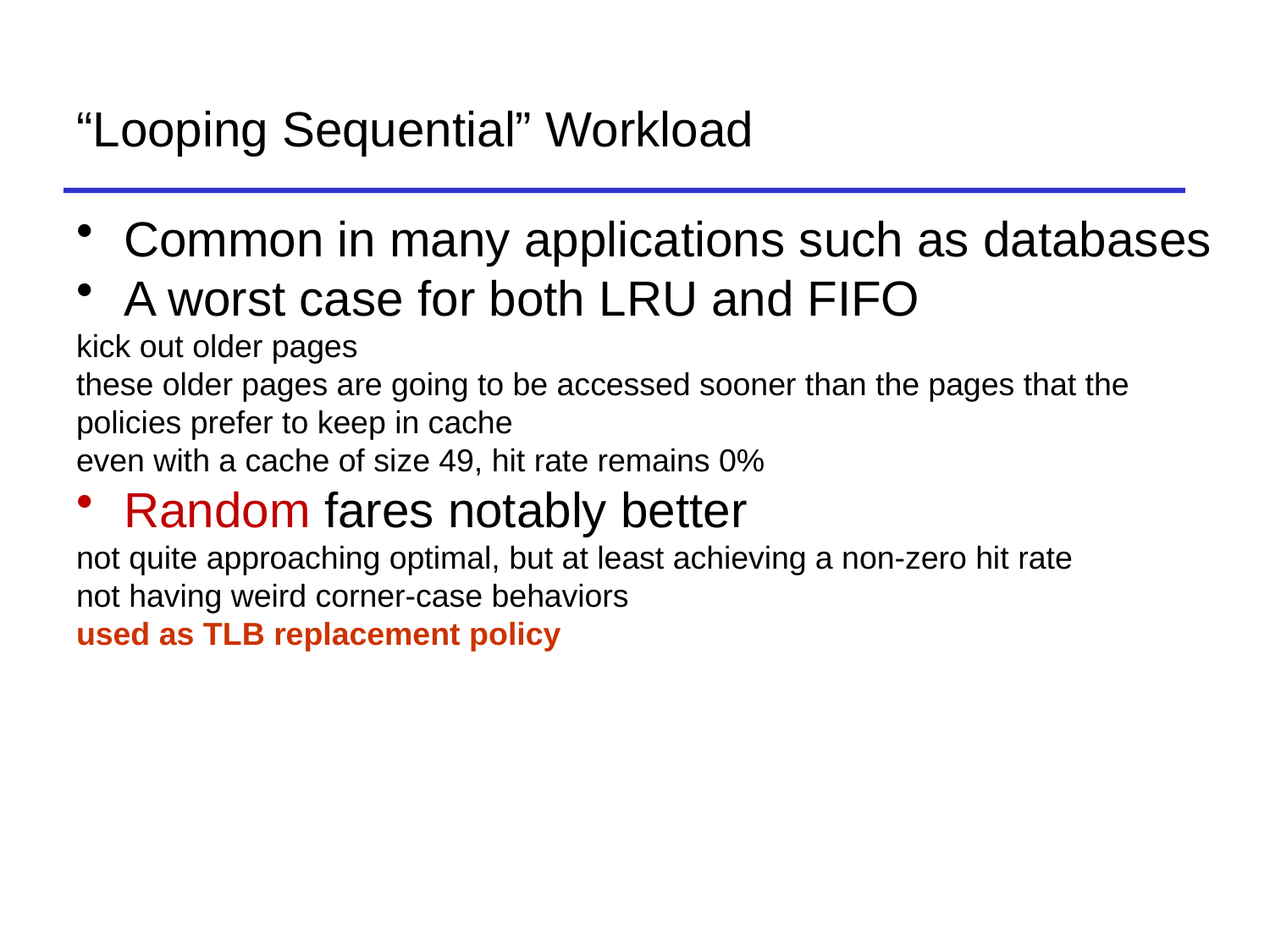

# “Looping Sequential” Workload
Common in many applications such as databases
A worst case for both LRU and FIFO
kick out older pages
these older pages are going to be accessed sooner than the pages that the policies prefer to keep in cache
even with a cache of size 49, hit rate remains 0%
Random fares notably better
not quite approaching optimal, but at least achieving a non-zero hit rate
not having weird corner-case behaviors
used as TLB replacement policy